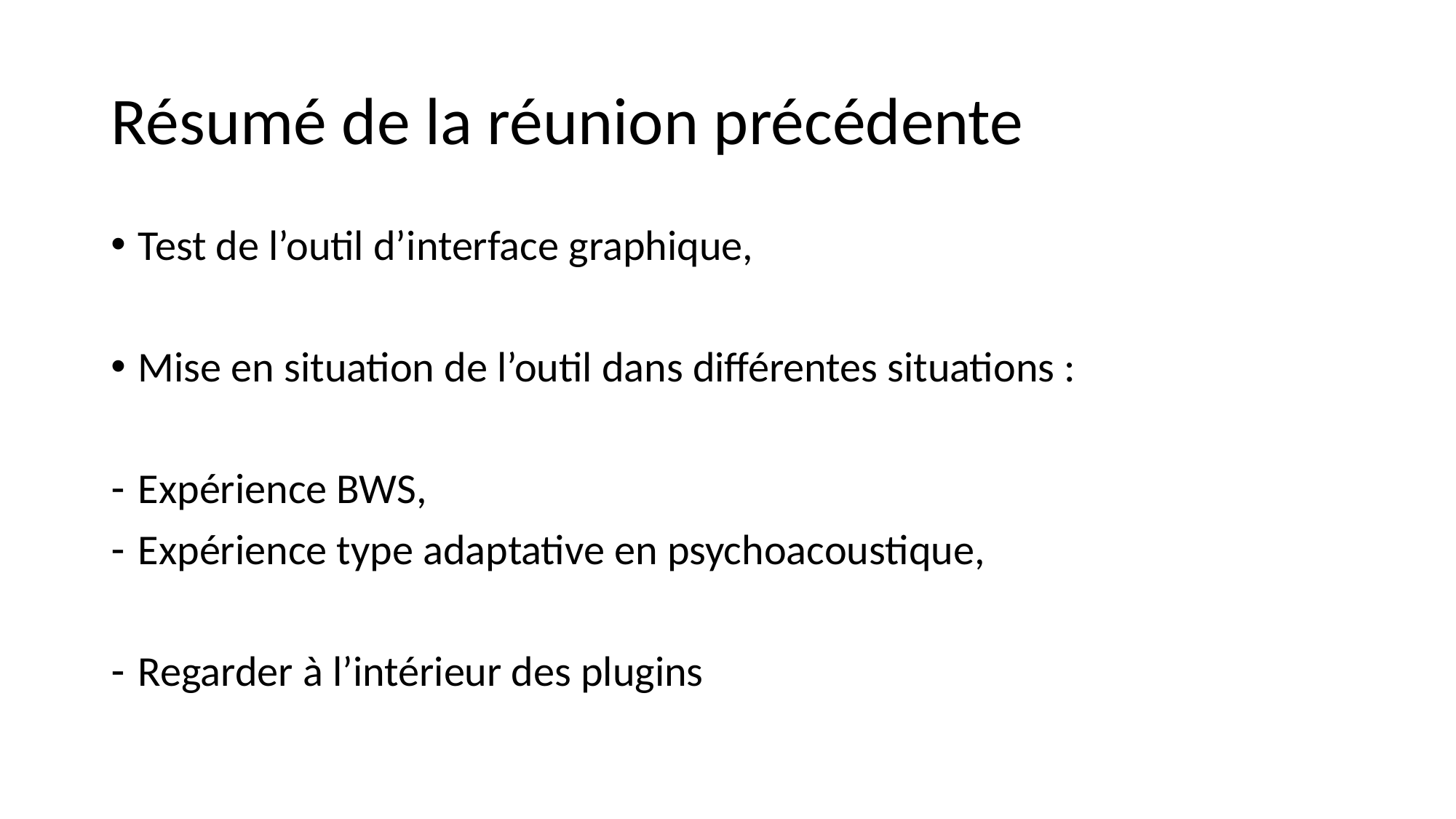

# Résumé de la réunion précédente
Test de l’outil d’interface graphique,

Mise en situation de l’outil dans différentes situations :

Expérience BWS,
Expérience type adaptative en psychoacoustique,

Regarder à l’intérieur des plugins